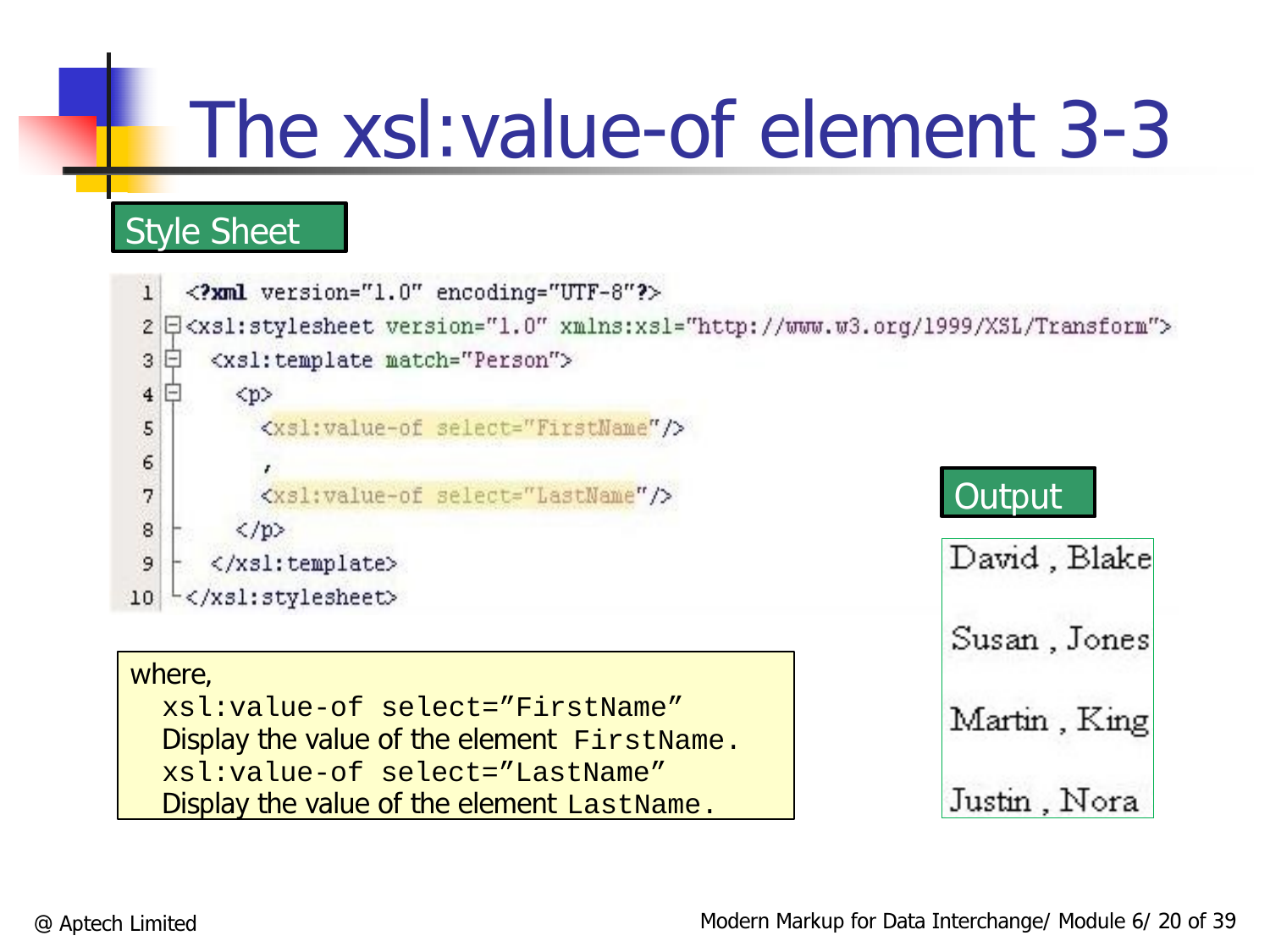

# The xsl:value-of element 3-3

Style Sheet

Output

where,
xsl:value-of select=”FirstName”
Display the value of the element  FirstName.
xsl:value-of select=”LastName”
Display the value of the element LastName.
@ Aptech Limited
Modern Markup for Data Interchange/ Module 6/ 20 of 39